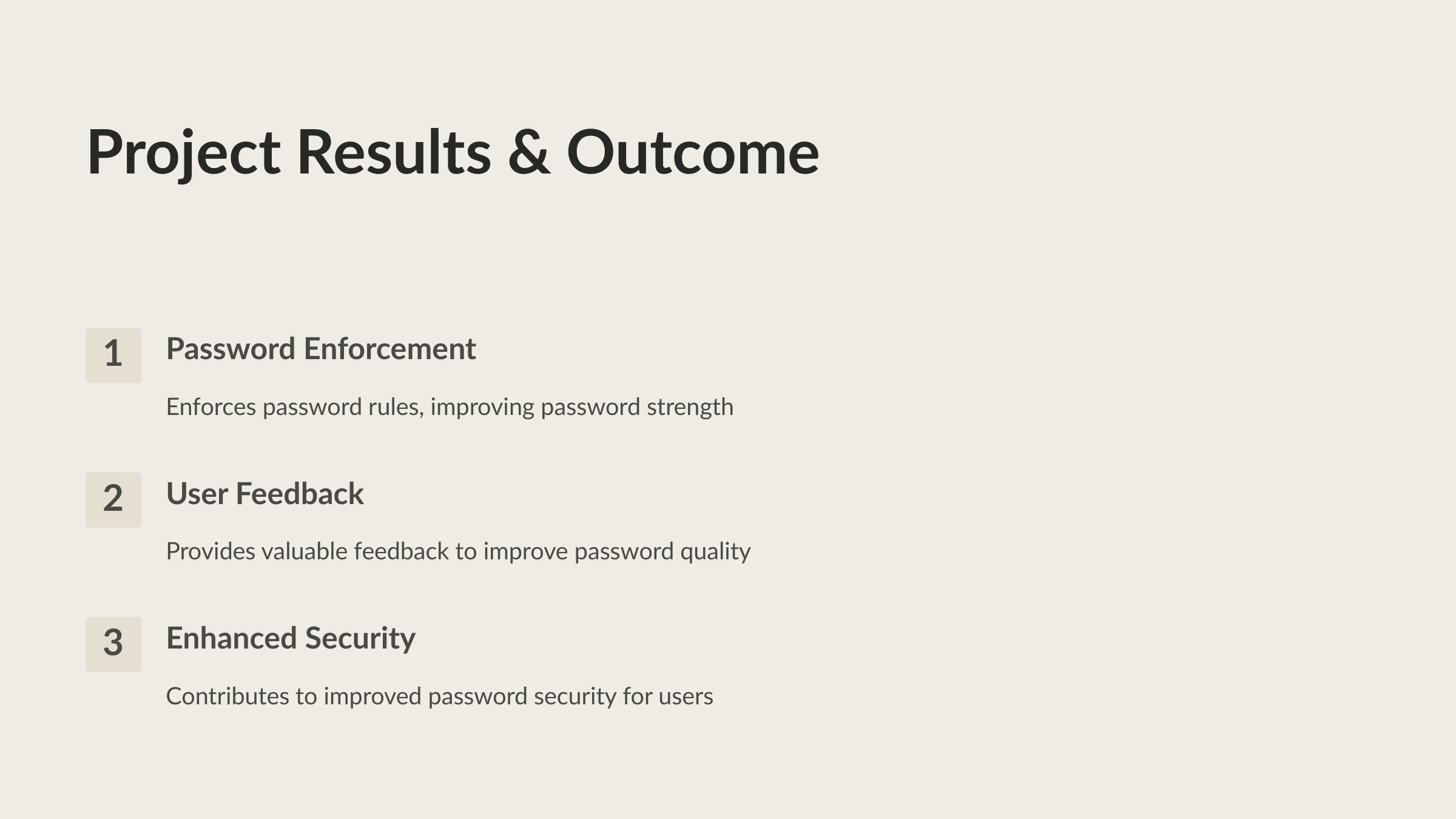

Project Results & Outcome

Password Enforcement
1
Enforces password rules, improving password strength

User Feedback
2
Provides valuable feedback to improve password quality

Enhanced Security
3
Contributes to improved password security for users